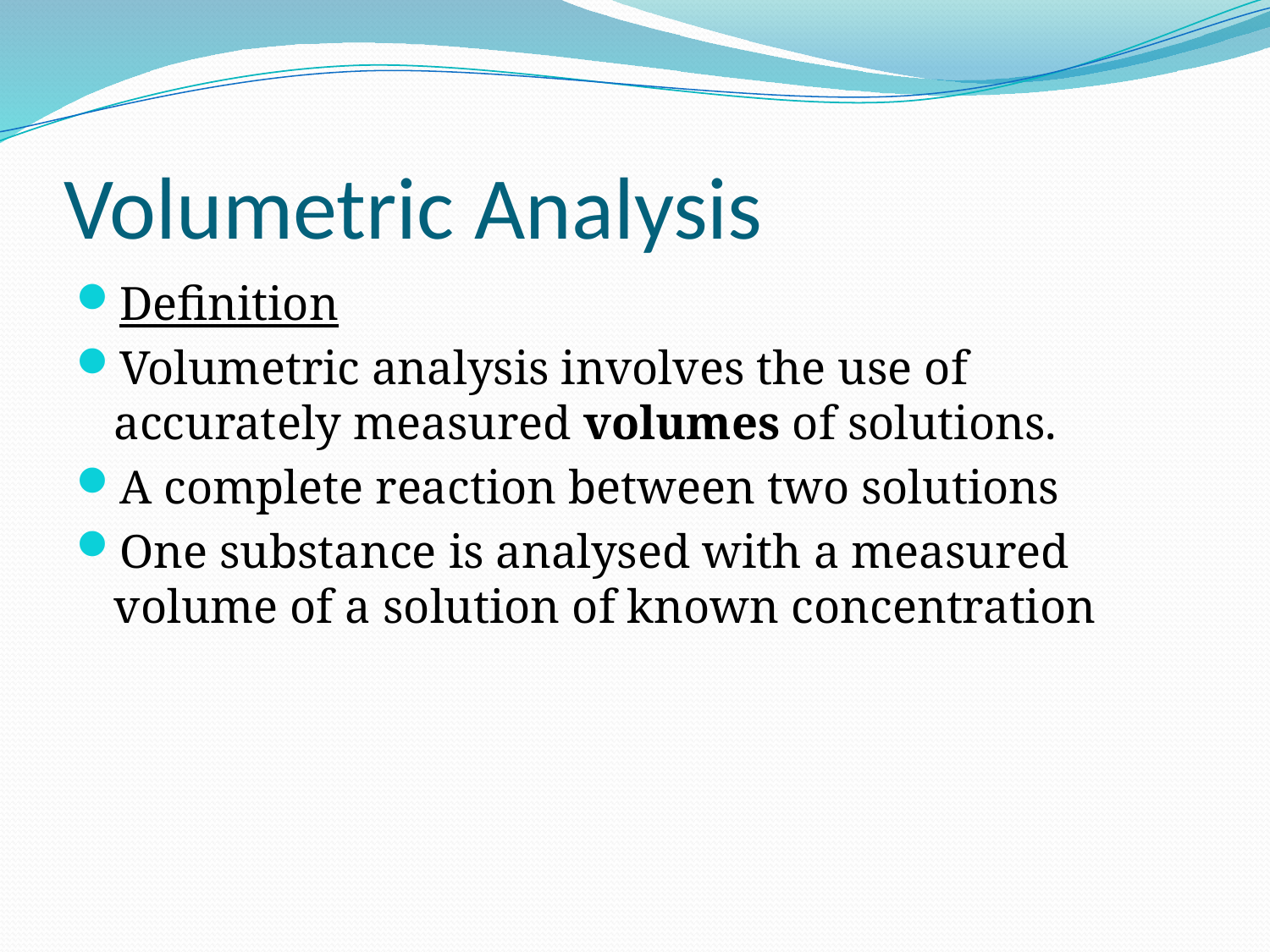

# Volumetric Analysis
Definition
Volumetric analysis involves the use of accurately measured volumes of solutions.
A complete reaction between two solutions
One substance is analysed with a measured volume of a solution of known concentration